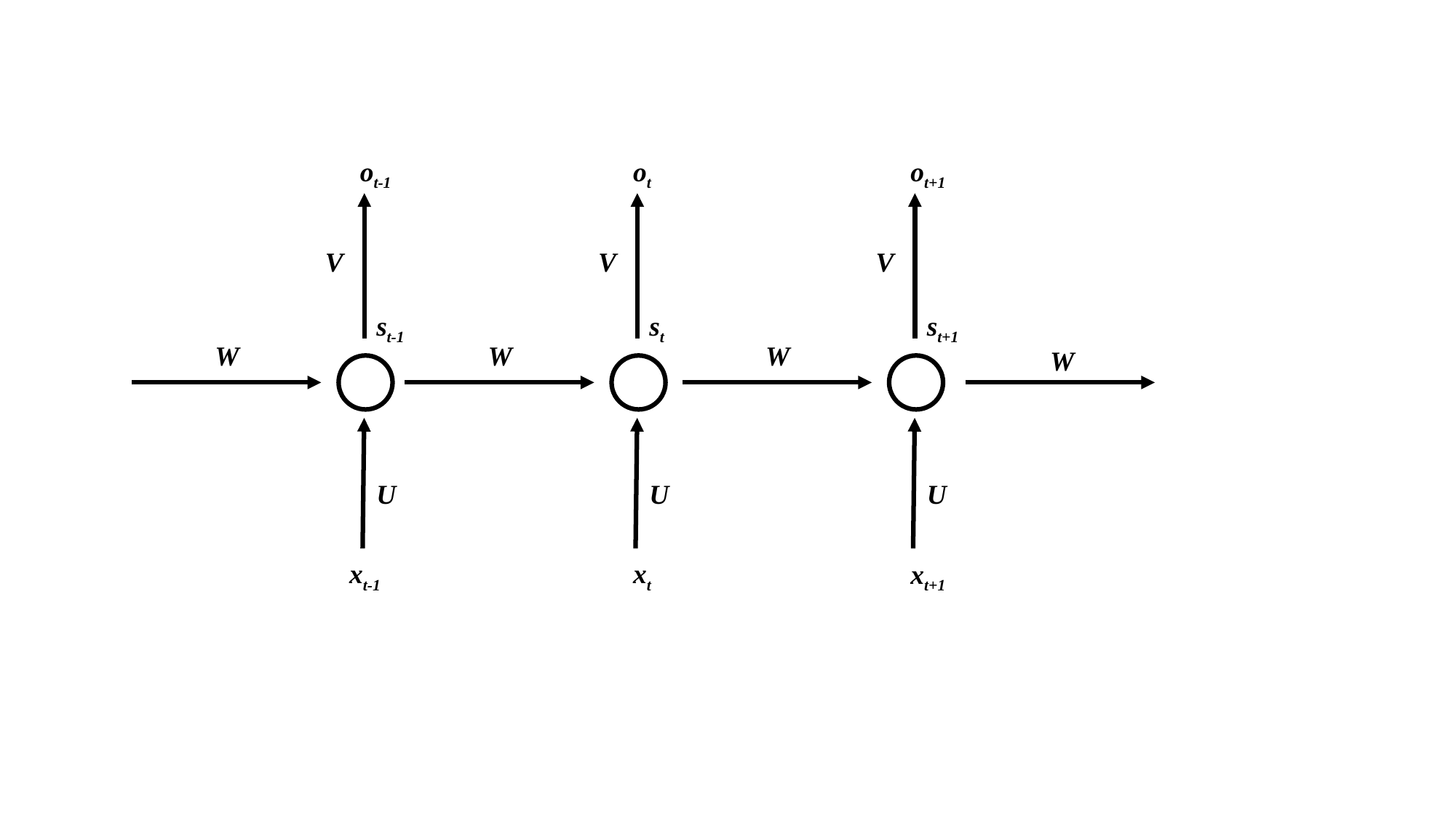

ot-1
ot
ot+1
V
V
V
st-1
st
st+1
W
W
W
W

U
U
U
xt-1
xt
xt+1